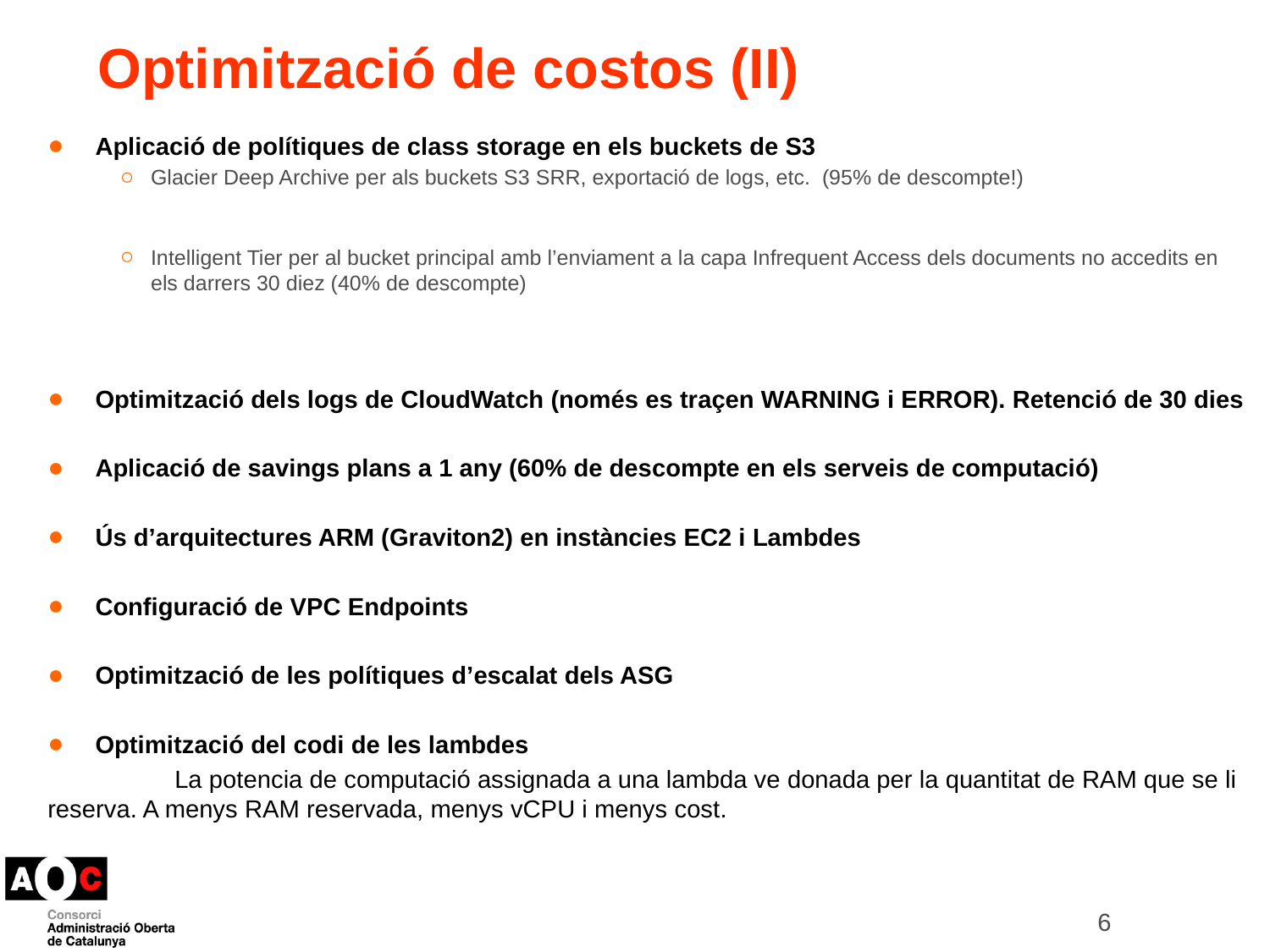

# Optimització de costos (II)
Aplicació de polítiques de class storage en els buckets de S3
Glacier Deep Archive per als buckets S3 SRR, exportació de logs, etc.  (95% de descompte!)

Intelligent Tier per al bucket principal amb l’enviament a la capa Infrequent Access dels documents no accedits en els darrers 30 diez (40% de descompte)

Optimització dels logs de CloudWatch (només es traçen WARNING i ERROR). Retenció de 30 dies

Aplicació de savings plans a 1 any (60% de descompte en els serveis de computació)

Ús d’arquitectures ARM (Graviton2) en instàncies EC2 i Lambdes

Configuració de VPC Endpoints

Optimització de les polítiques d’escalat dels ASG

Optimització del codi de les lambdes
	La potencia de computació assignada a una lambda ve donada per la quantitat de RAM que se li reserva. A menys RAM reservada, menys vCPU i menys cost.

6